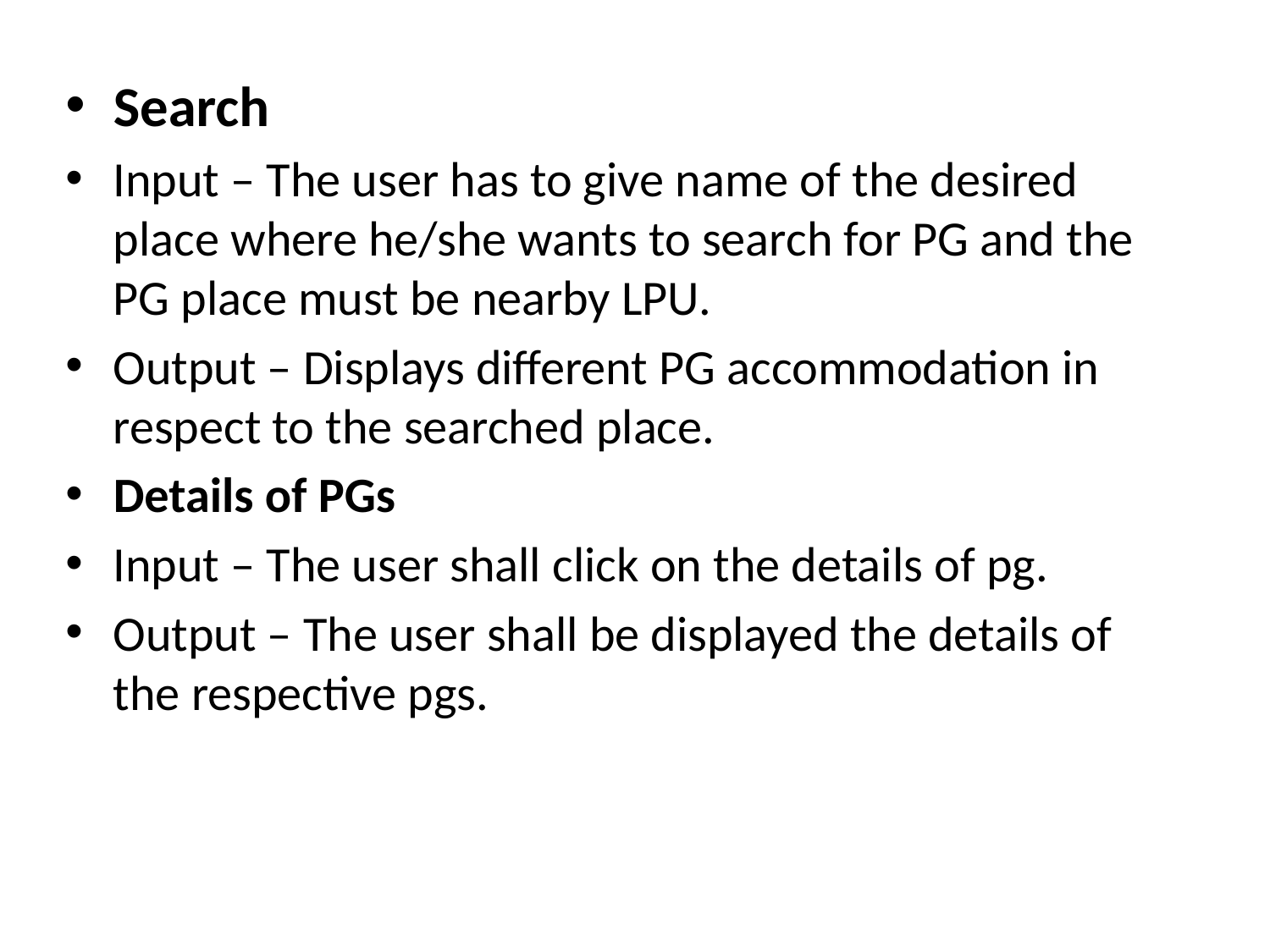

Search
Input – The user has to give name of the desired place where he/she wants to search for PG and the PG place must be nearby LPU.
Output – Displays different PG accommodation in respect to the searched place.
Details of PGs
Input – The user shall click on the details of pg.
Output – The user shall be displayed the details of the respective pgs.